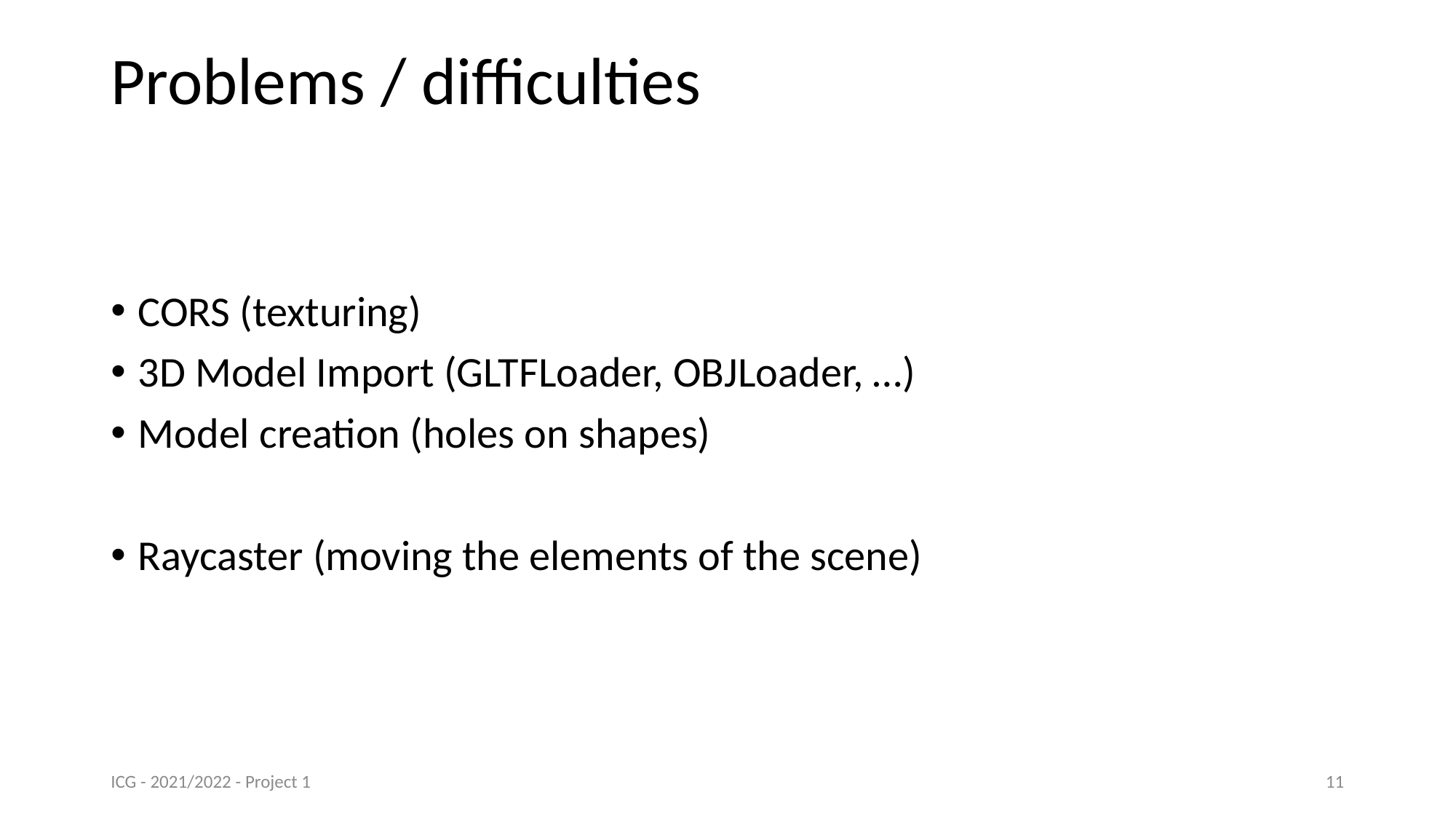

# Problems / difficulties

CORS (texturing)
3D Model Import (GLTFLoader, OBJLoader, …)
Model creation (holes on shapes)

Raycaster (moving the elements of the scene)
ICG - 2021/2022 - Project 1
11